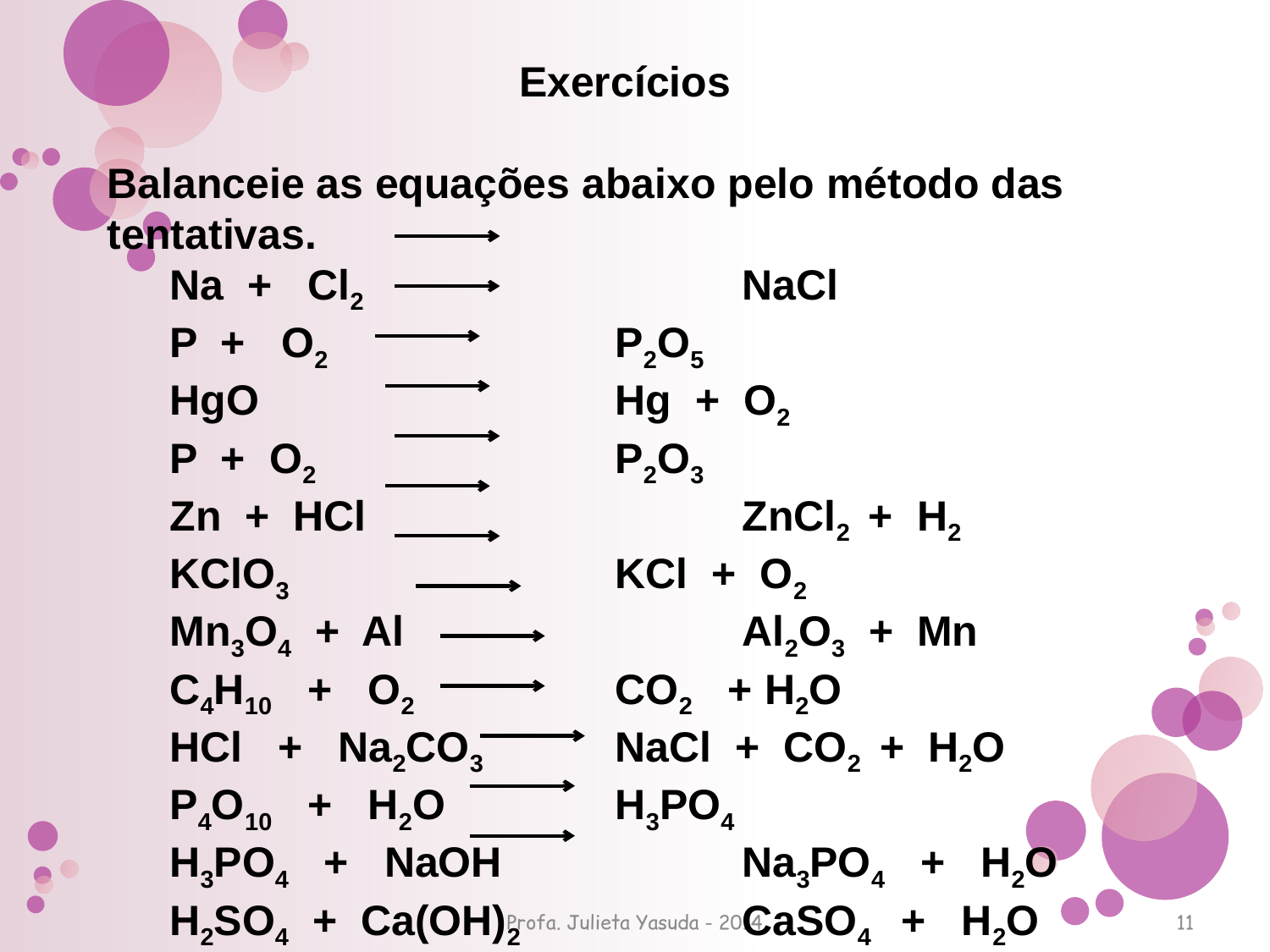

Exercícios

Balanceie as equações abaixo pelo método das tentativas.
Na  +   Cl2			NaCl
P  +   O2			P2O5
HgO			Hg  +  O2
P  +  O2			P2O3
Zn  +  HCl			ZnCl2  +  H2
KClO3			KCl  +  O2
Mn3O4  +  Al			Al2O3  +  Mn
C4H10   +   O2		CO2   + H2O
HCl   +   Na2CO3		NaCl  +  CO2  +  H2O
P4O10   +   H2O		H3PO4
H3PO4   +   NaOH		Na3PO4   +   H2O
H2SO4  +  Ca(OH)2		CaSO4   +   H2O
H2CO3   +   Al(OH)3		Al2(CO3)3   +   H2O

Profa. Julieta Yasuda - 2014
11